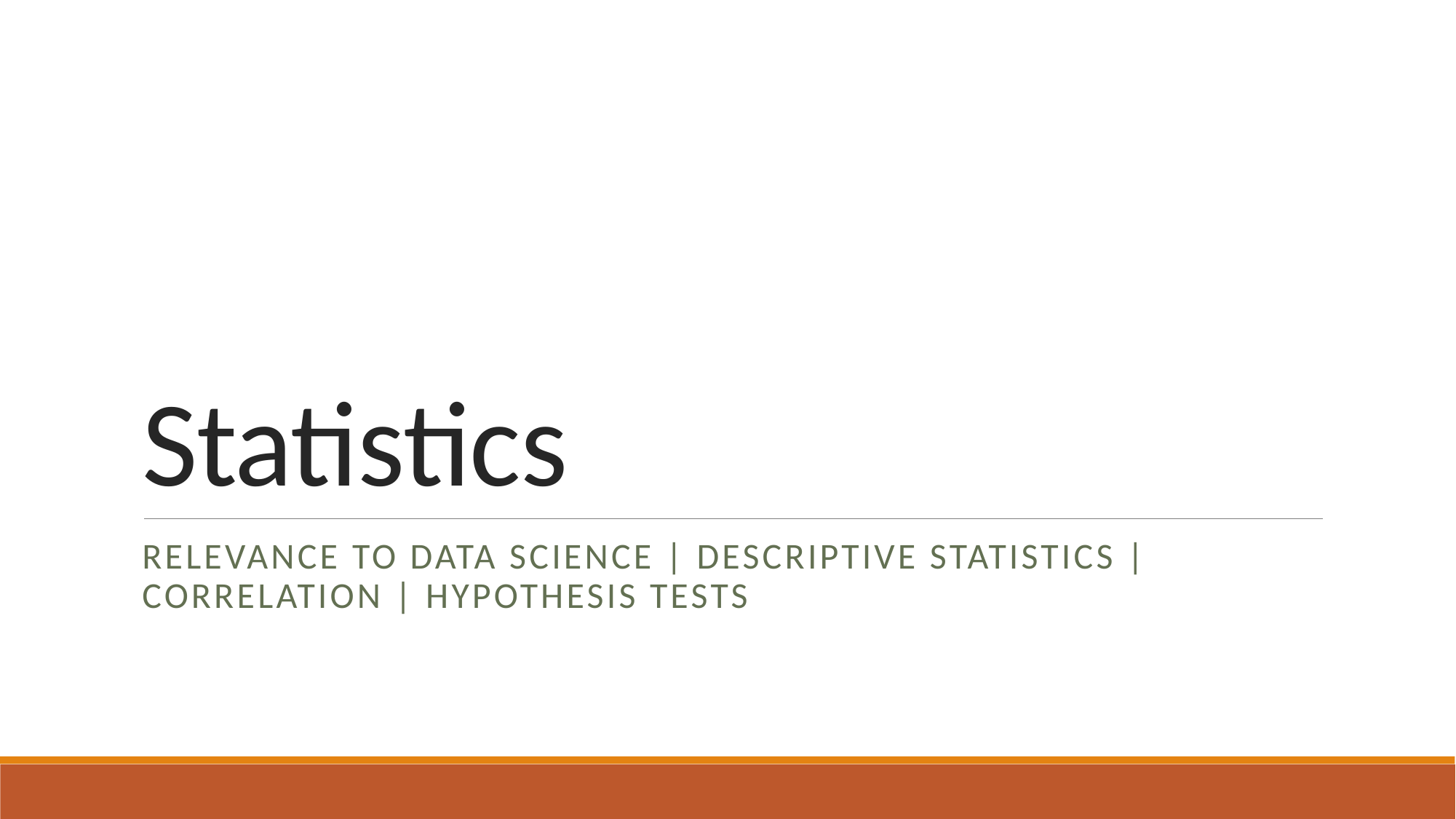

# Statistics
Relevance to data science | descriptive statistics | Correlation | Hypothesis tests